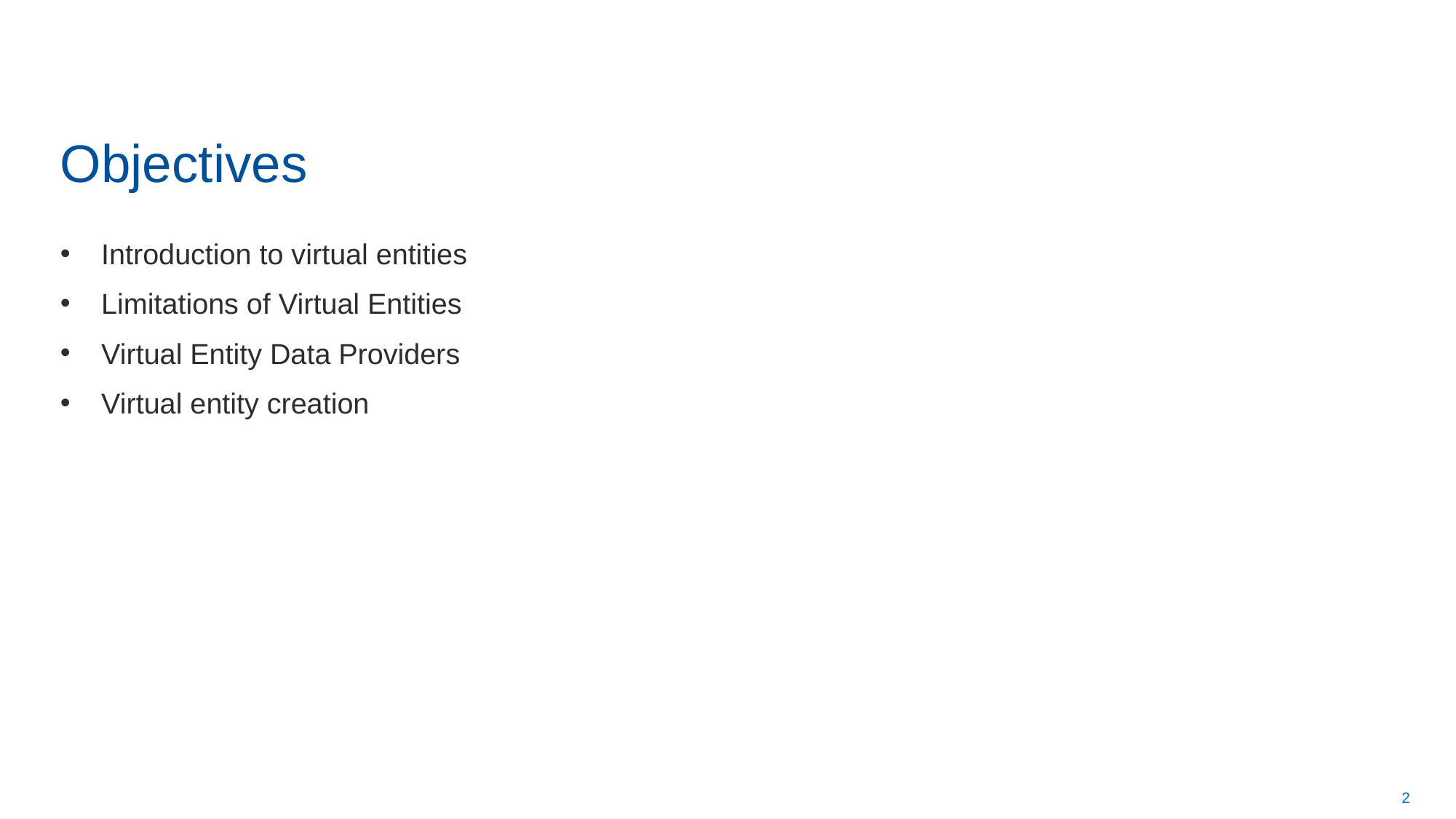

# Objectives
Introduction to virtual entities
Limitations of Virtual Entities
Virtual Entity Data Providers
Virtual entity creation